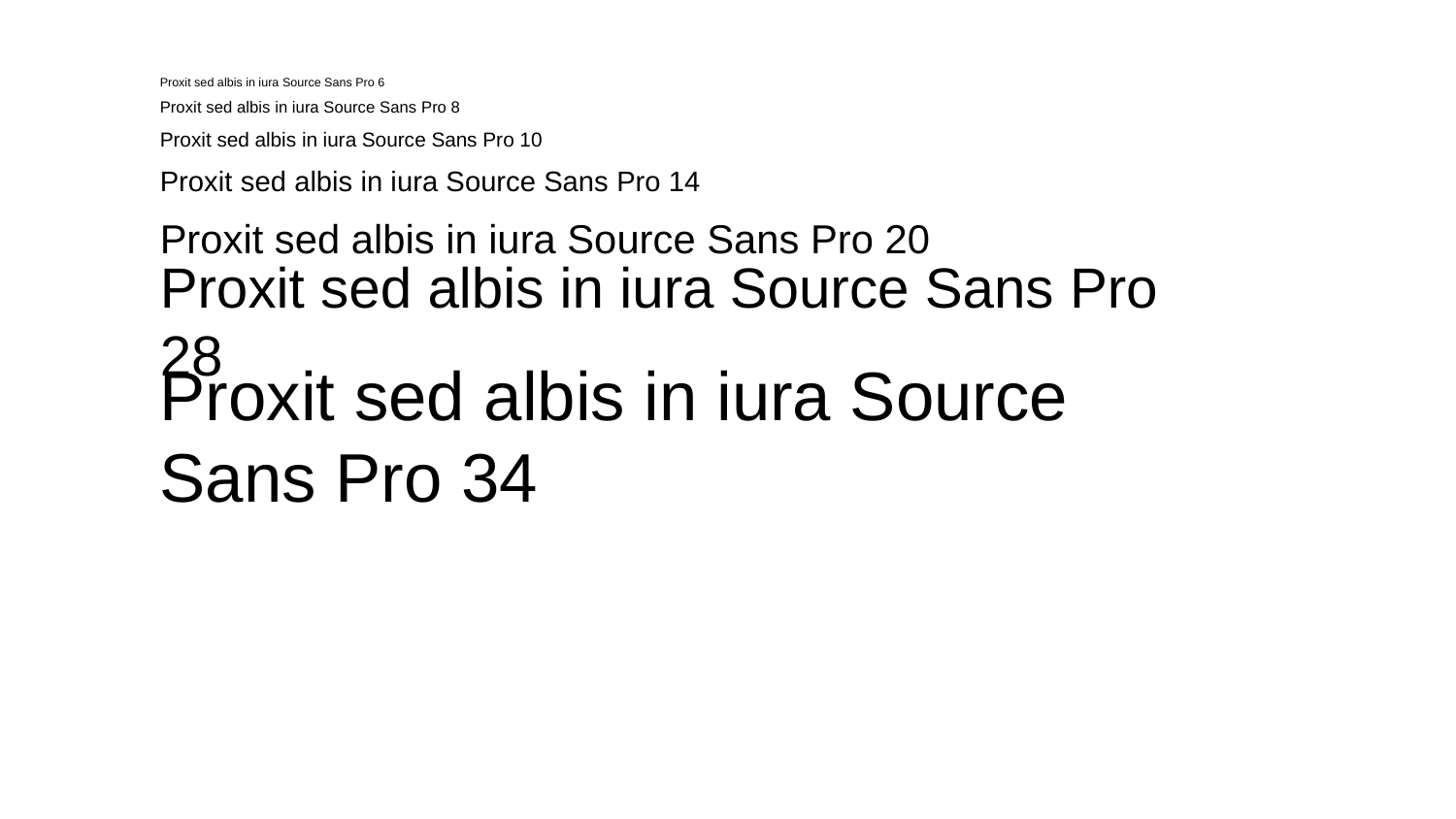

Proxit sed albis in iura Source Sans Pro 6
Proxit sed albis in iura Source Sans Pro 8
Proxit sed albis in iura Source Sans Pro 10
Proxit sed albis in iura Source Sans Pro 14
Proxit sed albis in iura Source Sans Pro 20
Proxit sed albis in iura Source Sans Pro 28
Proxit sed albis in iura Source Sans Pro 34